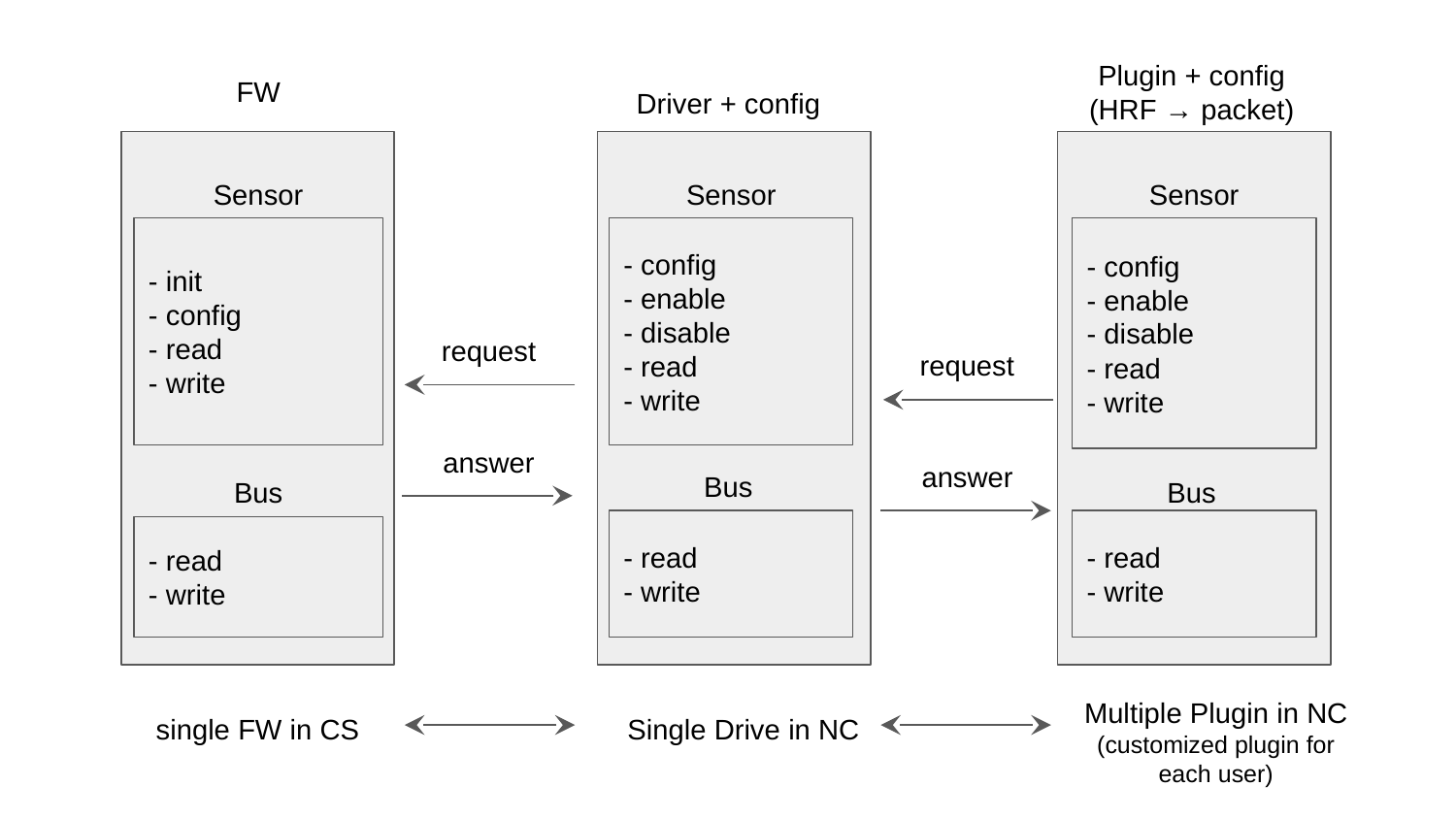

Plugin + config
(HRF → packet)
FW
Driver + config

Sensor
Sensor
Sensor
- config
- enable
- disable
- read
- write
- init
- config
- read
- write
- config
- enable
- disable
- read
- write
request
request
answer
answer
Bus
Bus
Bus
- read
- write
- read
- write
- read
- write
Multiple Plugin in NC
(customized plugin for each user)
single FW in CS
Single Drive in NC